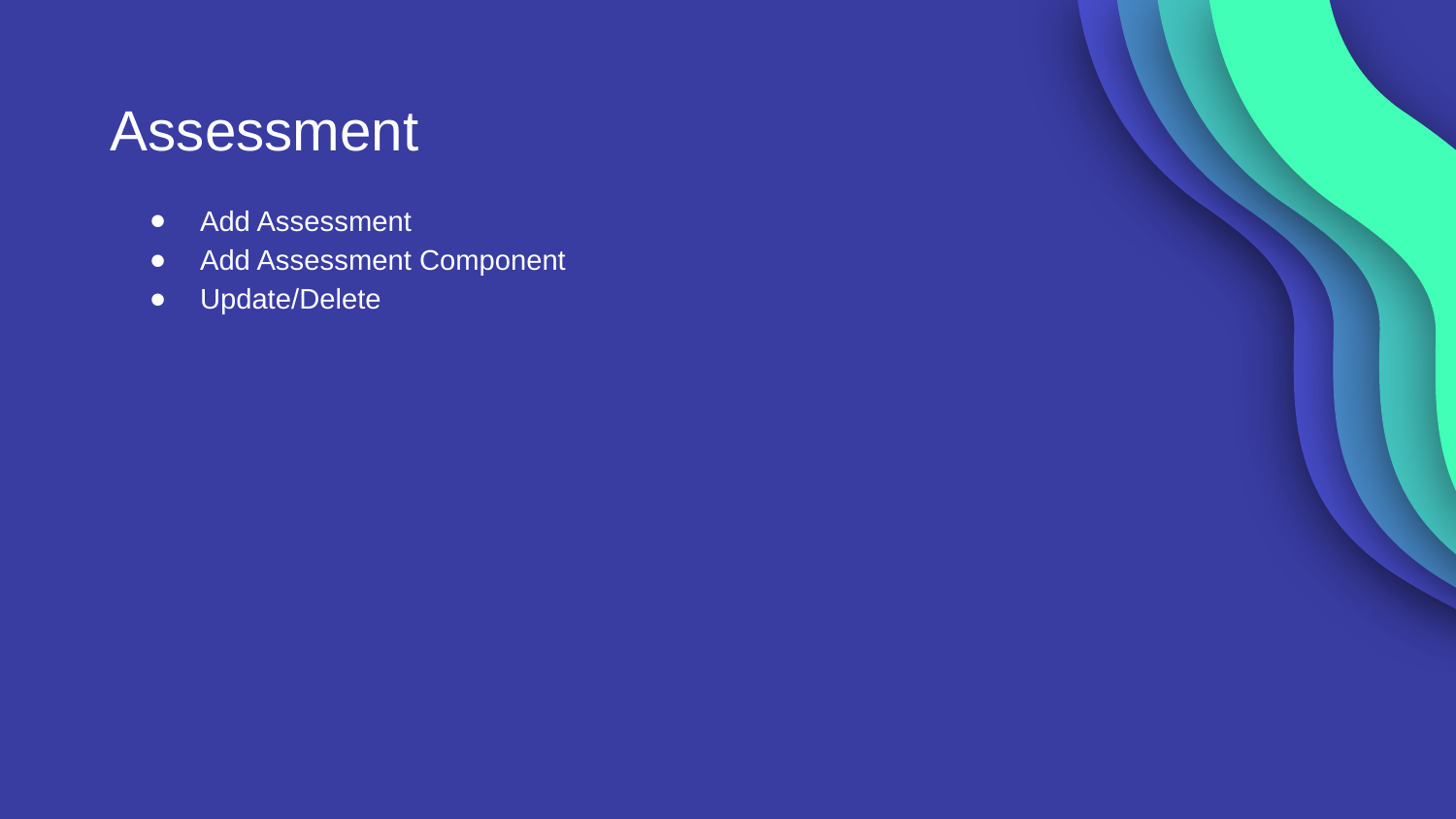

# Assessment
Add Assessment
Add Assessment Component
Update/Delete